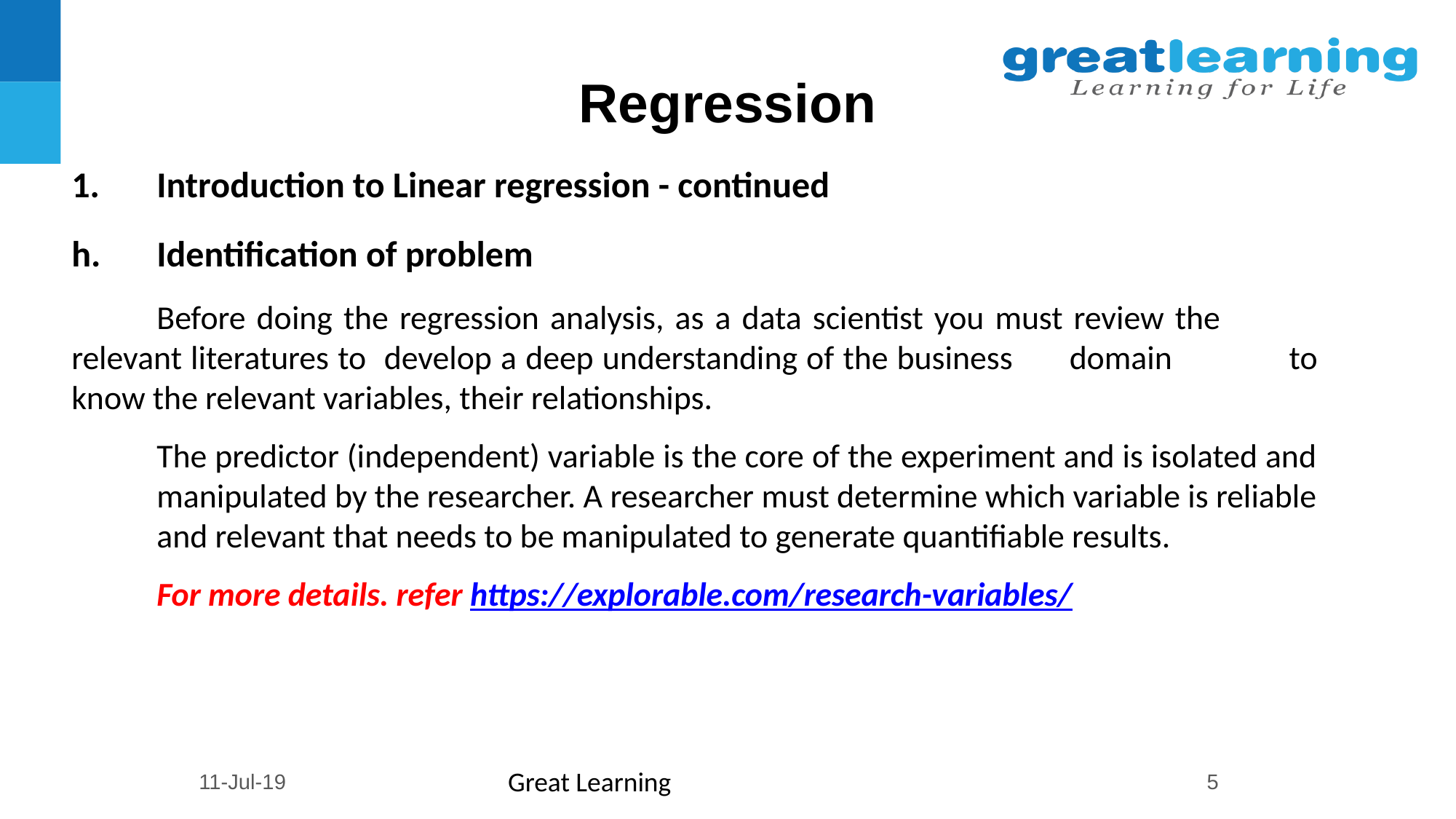

Regression
Introduction to Linear regression - continued

Identification of problem
	Before doing the regression analysis, as a data scientist you must review the 	relevant literatures to  develop a deep understanding of the business 	domain 	to know the relevant variables, their relationships.
The predictor (independent) variable is the core of the experiment and is isolated and manipulated by the researcher. A researcher must determine which variable is reliable and relevant that needs to be manipulated to generate quantifiable results.
For more details. refer https://explorable.com/research-variables/
11-Jul-19
Great Learning
5